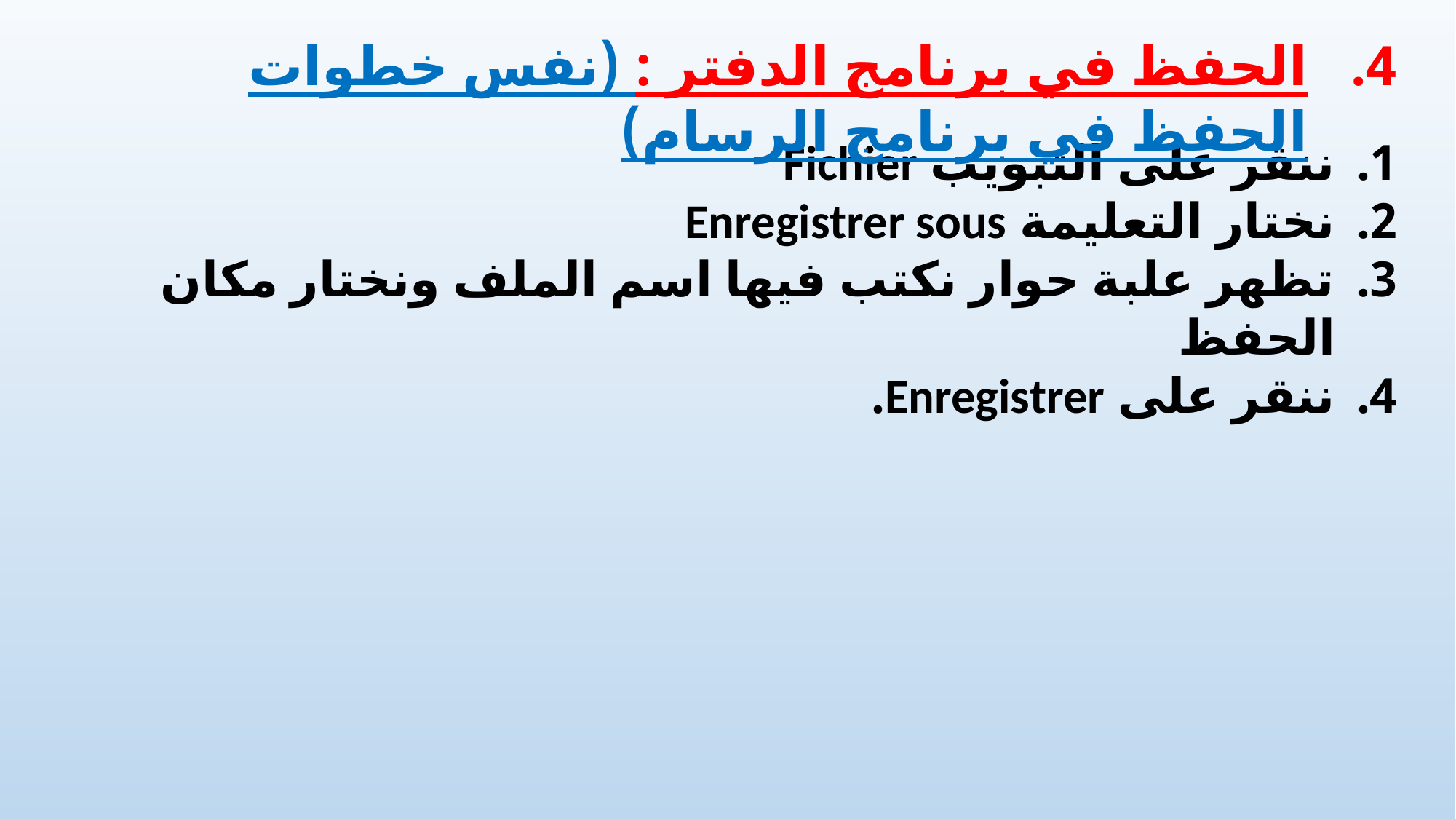

الحفظ في برنامج الدفتر : (نفس خطوات الحفظ في برنامج الرسام)

ننقر على التبويب Fichier
نختار التعليمة Enregistrer sous
تظهر علبة حوار نكتب فيها اسم الملف ونختار مكان الحفظ
ننقر على Enregistrer.